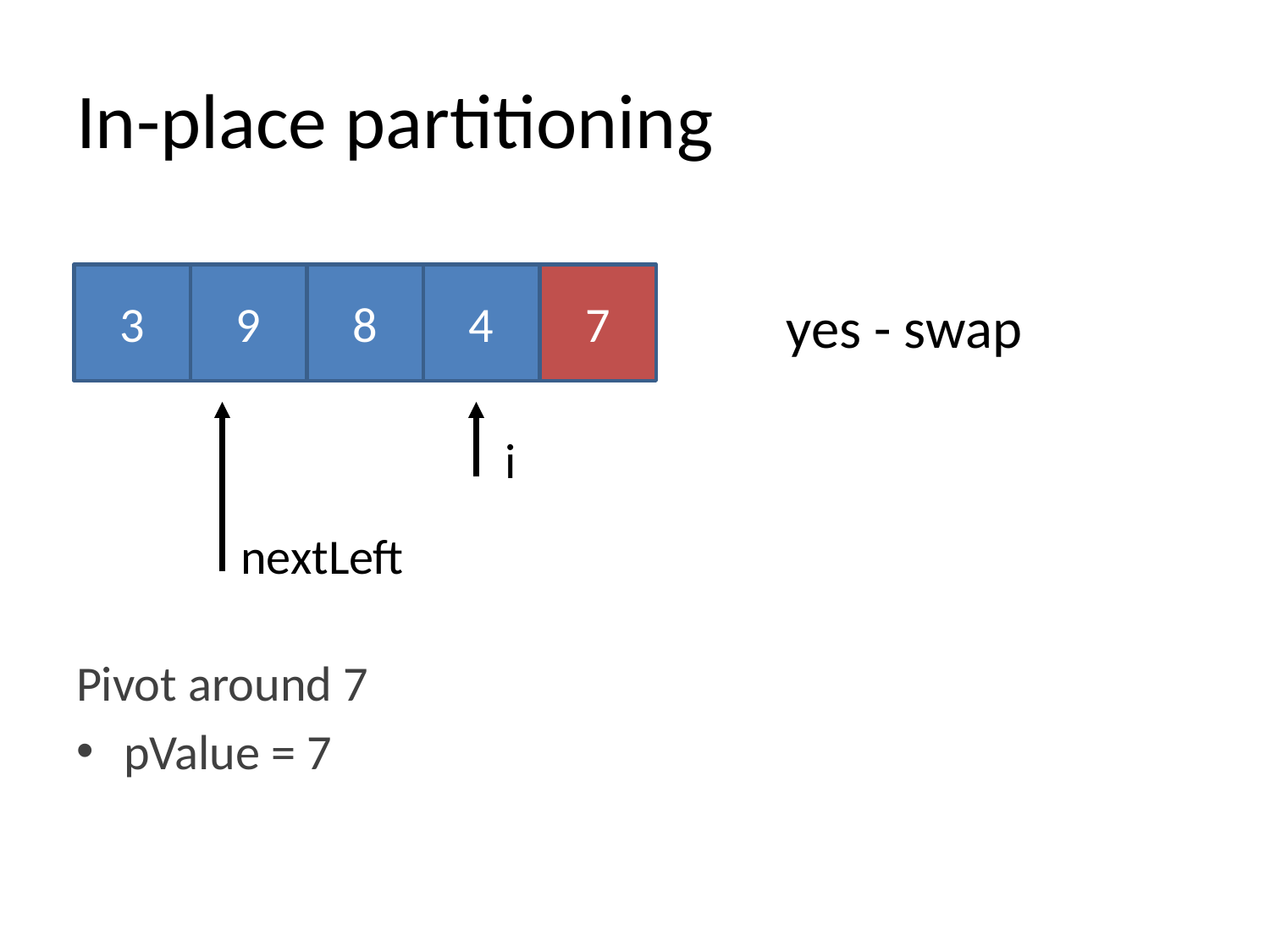

# In-place partitioning
3
9
8
4
7
yes - swap
i
nextLeft
Pivot around 7
pValue = 7